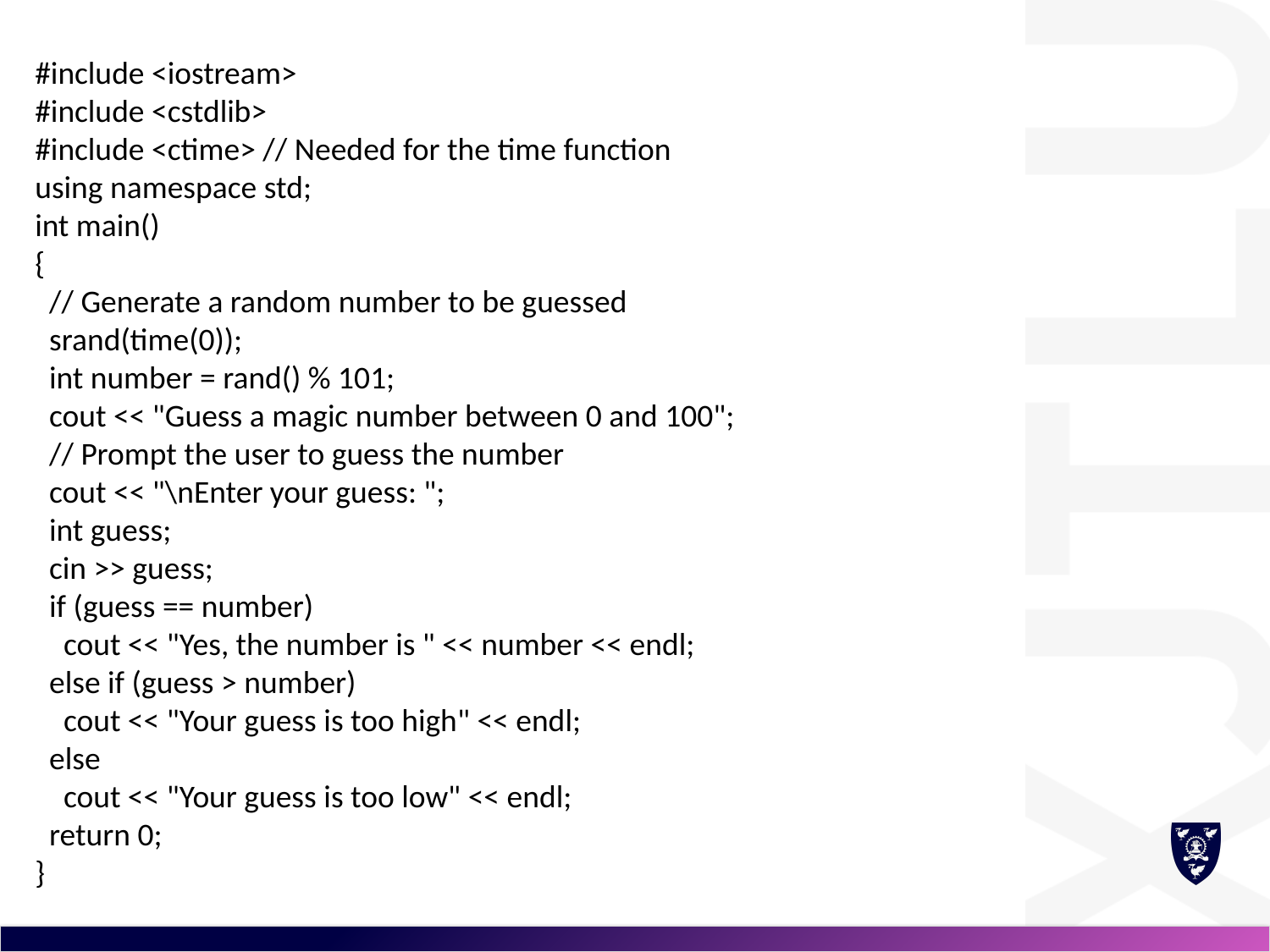

#include <iostream>
#include <cstdlib>
#include <ctime> // Needed for the time function
using namespace std;
int main()
{
  // Generate a random number to be guessed
  srand(time(0));
  int number = rand() % 101;
  cout << "Guess a magic number between 0 and 100";
  // Prompt the user to guess the number
  cout << "\nEnter your guess: ";
  int guess;
  cin >> guess;
  if (guess == number)
    cout << "Yes, the number is " << number << endl;
  else if (guess > number)
    cout << "Your guess is too high" << endl;
  else
    cout << "Your guess is too low" << endl;
  return 0;
}